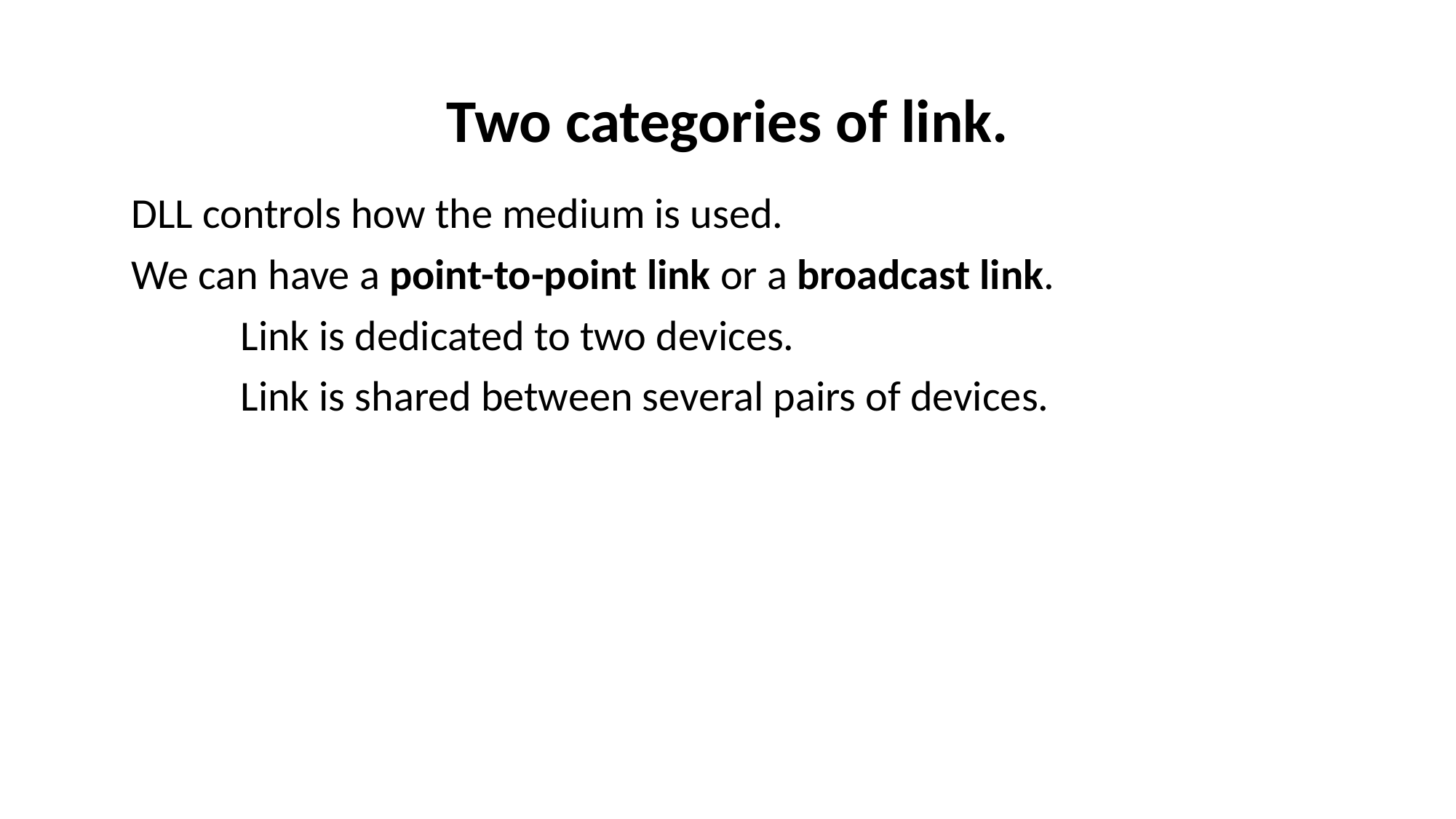

# Two categories of link.
DLL controls how the medium is used.
We can have a point-to-point link or a broadcast link.
	Link is dedicated to two devices.
	Link is shared between several pairs of devices.